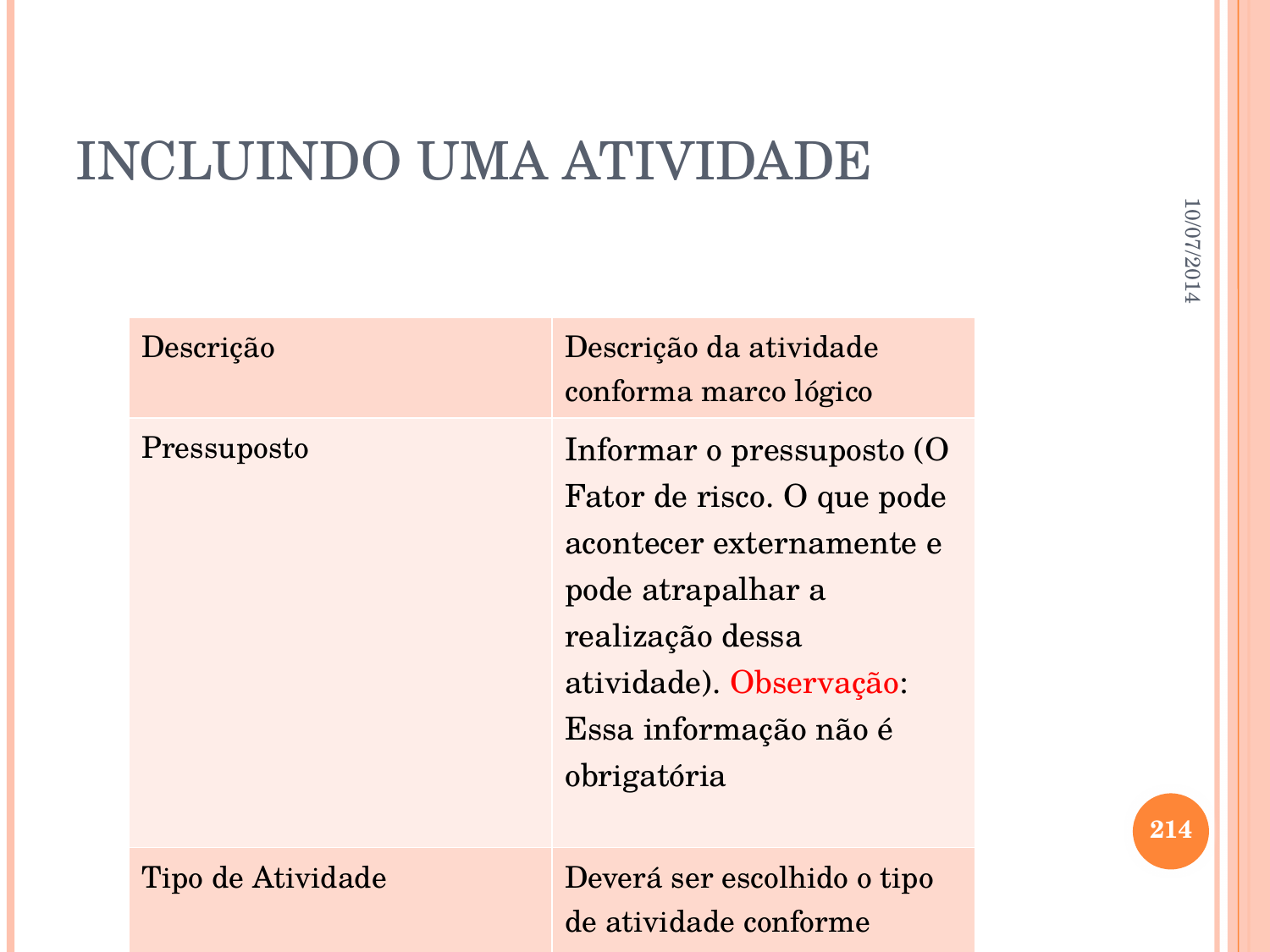

# Incluindo uma atividade
10/07/2014
| Descrição | Descrição da atividade conforma marco lógico |
| --- | --- |
| Pressuposto | Informar o pressuposto (O Fator de risco. O que pode acontecer externamente e pode atrapalhar a realização dessa atividade). Observação: Essa informação não é obrigatória |
| Tipo de Atividade | Deverá ser escolhido o tipo de atividade conforme opções de escolha e necessidade |
214